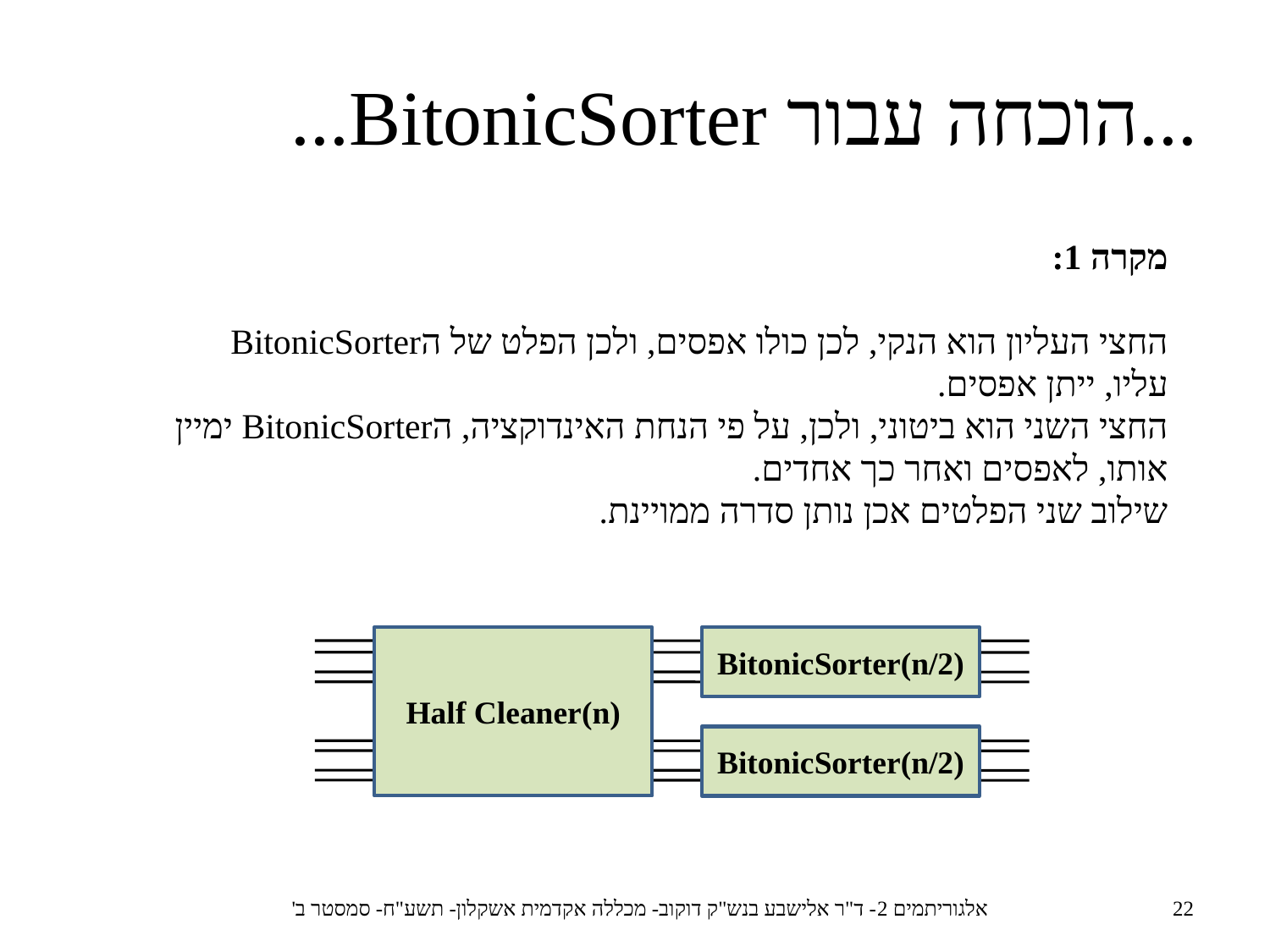

...הוכחה עבור BitonicSorter...
מקרה 1:

החצי העליון הוא הנקי, לכן כולו אפסים, ולכן הפלט של הBitonicSorter עליו, ייתן אפסים.
החצי השני הוא ביטוני, ולכן, על פי הנחת האינדוקציה, הBitonicSorter ימיין אותו, לאפסים ואחר כך אחדים.
שילוב שני הפלטים אכן נותן סדרה ממויינת.
Half Cleaner(n)
BitonicSorter(n/2)
BitonicSorter(n/2)
אלגוריתמים 2- ד"ר אלישבע בנש"ק דוקוב- מכללה אקדמית אשקלון- תשע"ח- סמסטר ב'
22